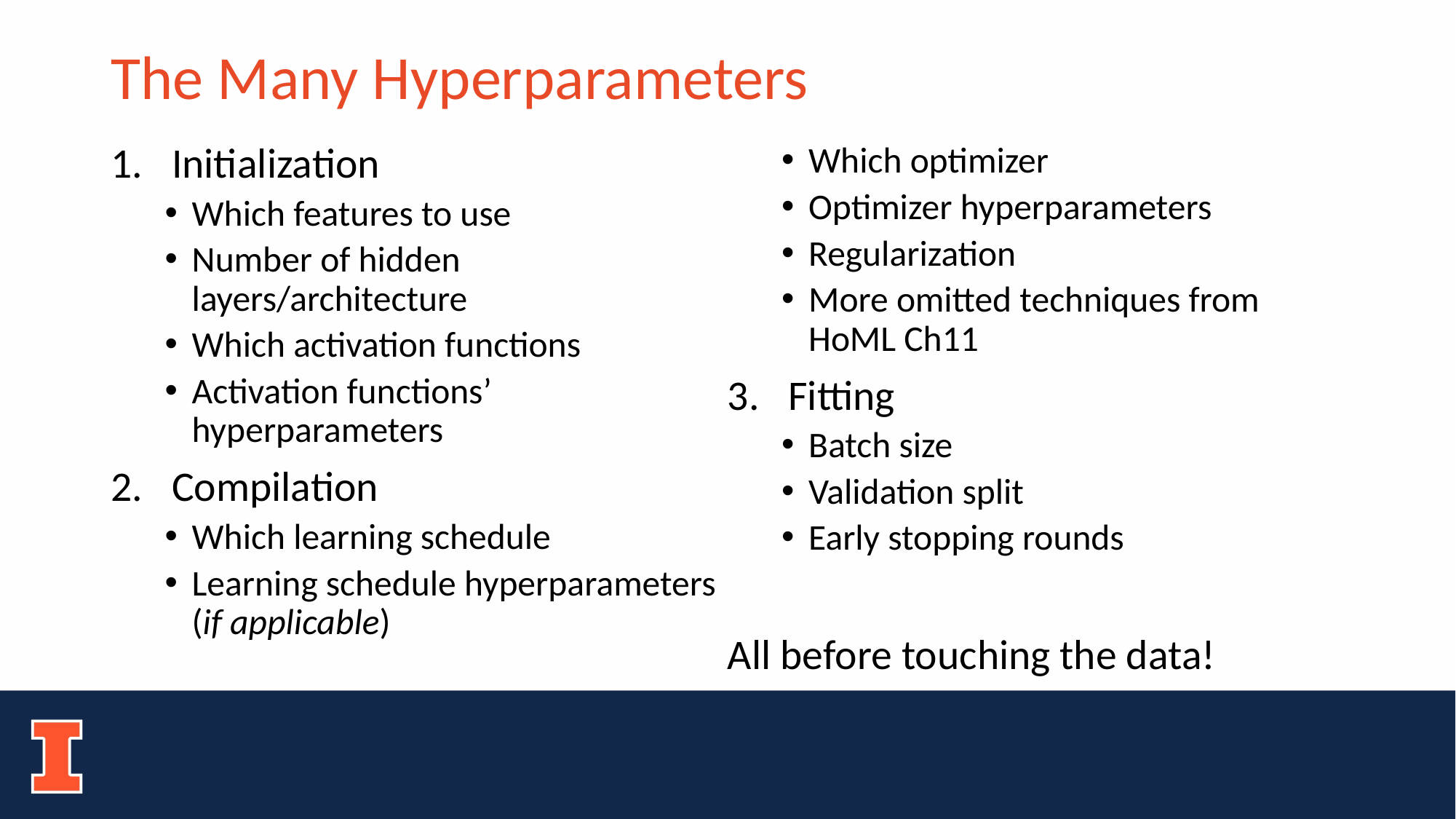

# The Many Hyperparameters
Initialization
Which features to use
Number of hidden layers/architecture
Which activation functions
Activation functions’ hyperparameters
Compilation
Which learning schedule
Learning schedule hyperparameters (if applicable)
Which optimizer
Optimizer hyperparameters
Regularization
More omitted techniques from HoML Ch11
Fitting
Batch size
Validation split
Early stopping rounds

All before touching the data!